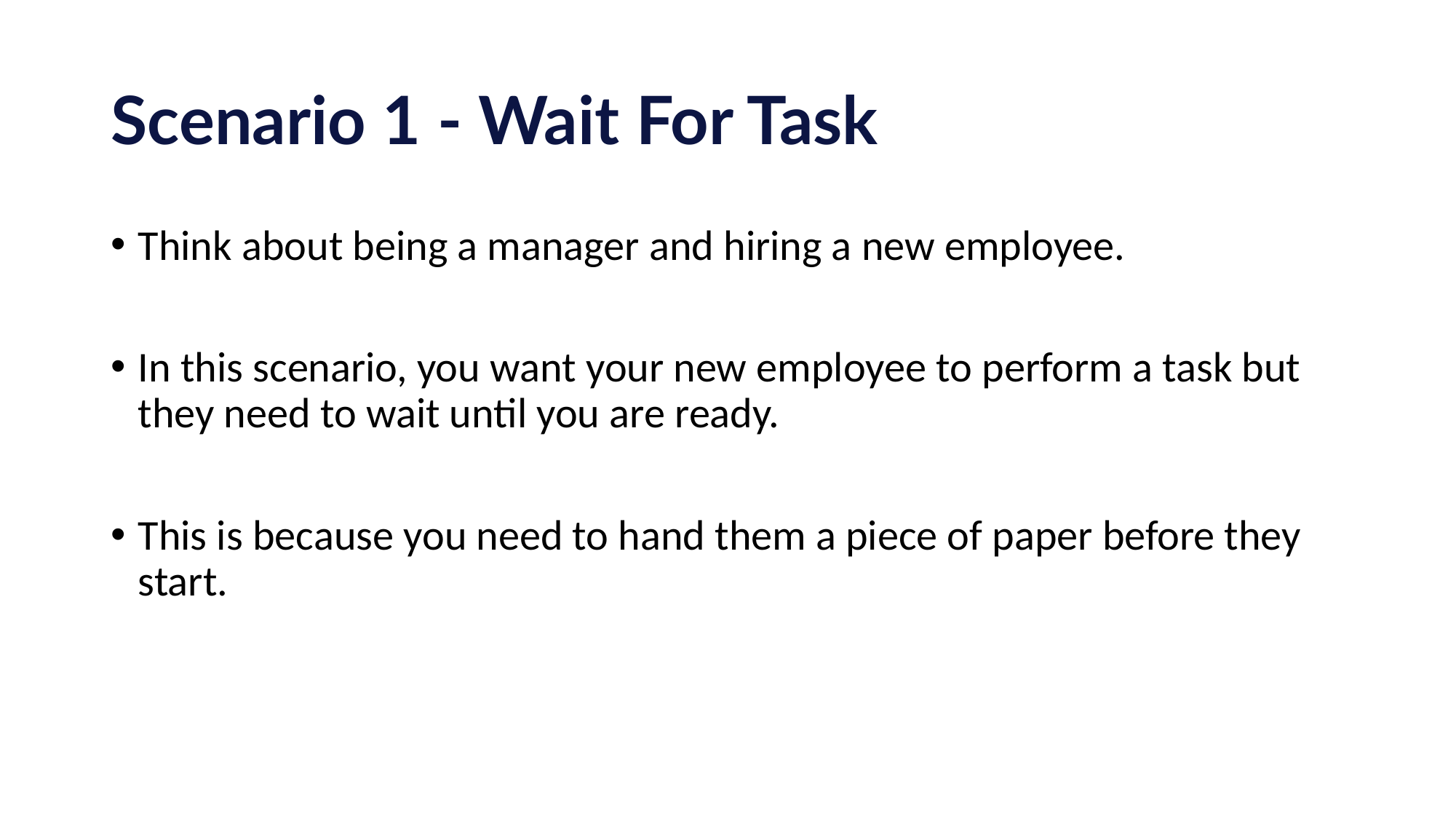

# Scenario 1 - Wait For Task
Think about being a manager and hiring a new employee.

In this scenario, you want your new employee to perform a task but they need to wait until you are ready.

This is because you need to hand them a piece of paper before they start.